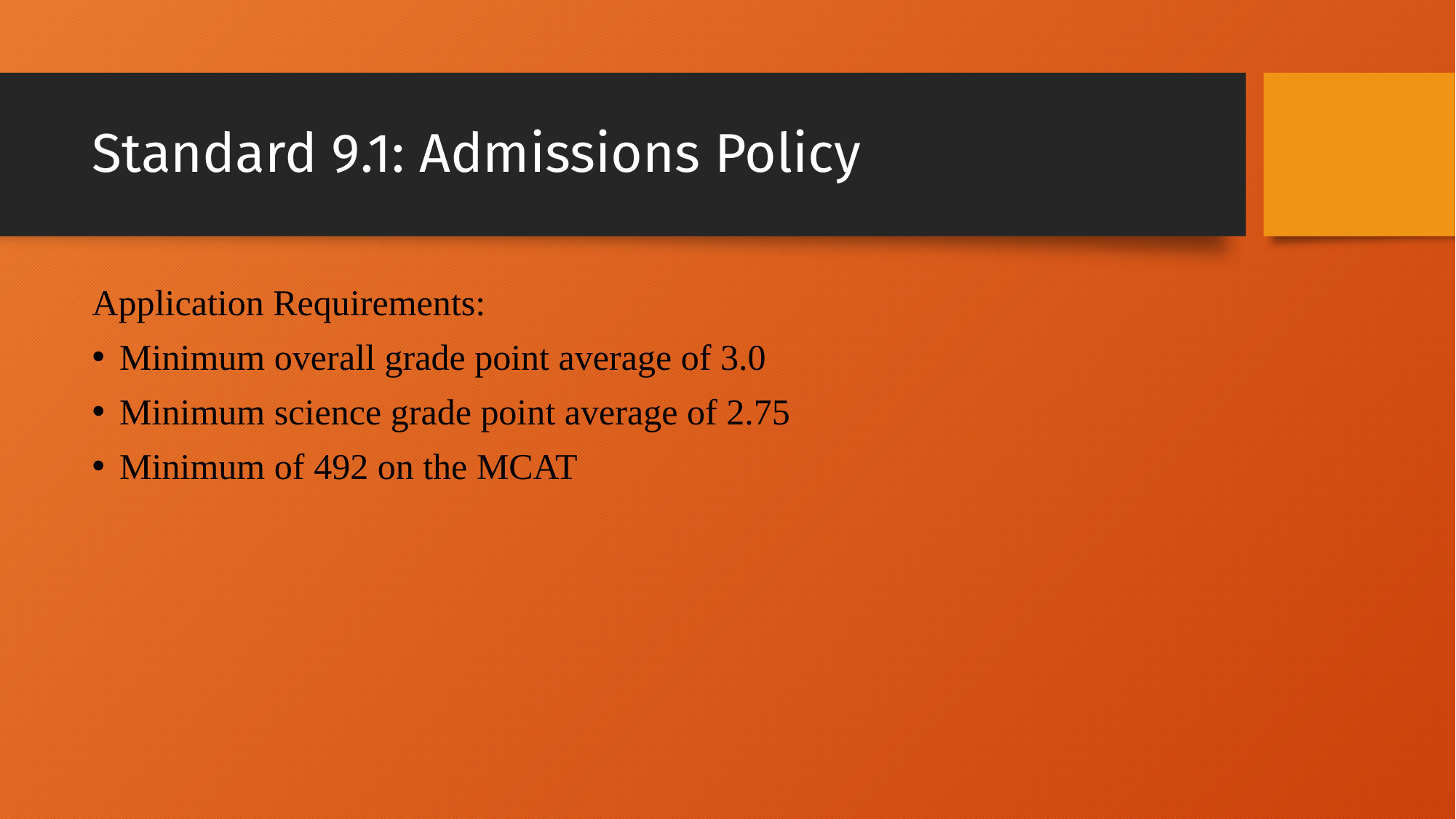

# Standard 9.1: Admissions Policy
Application Requirements:
Minimum overall grade point average of 3.0
Minimum science grade point average of 2.75
Minimum of 492 on the MCAT